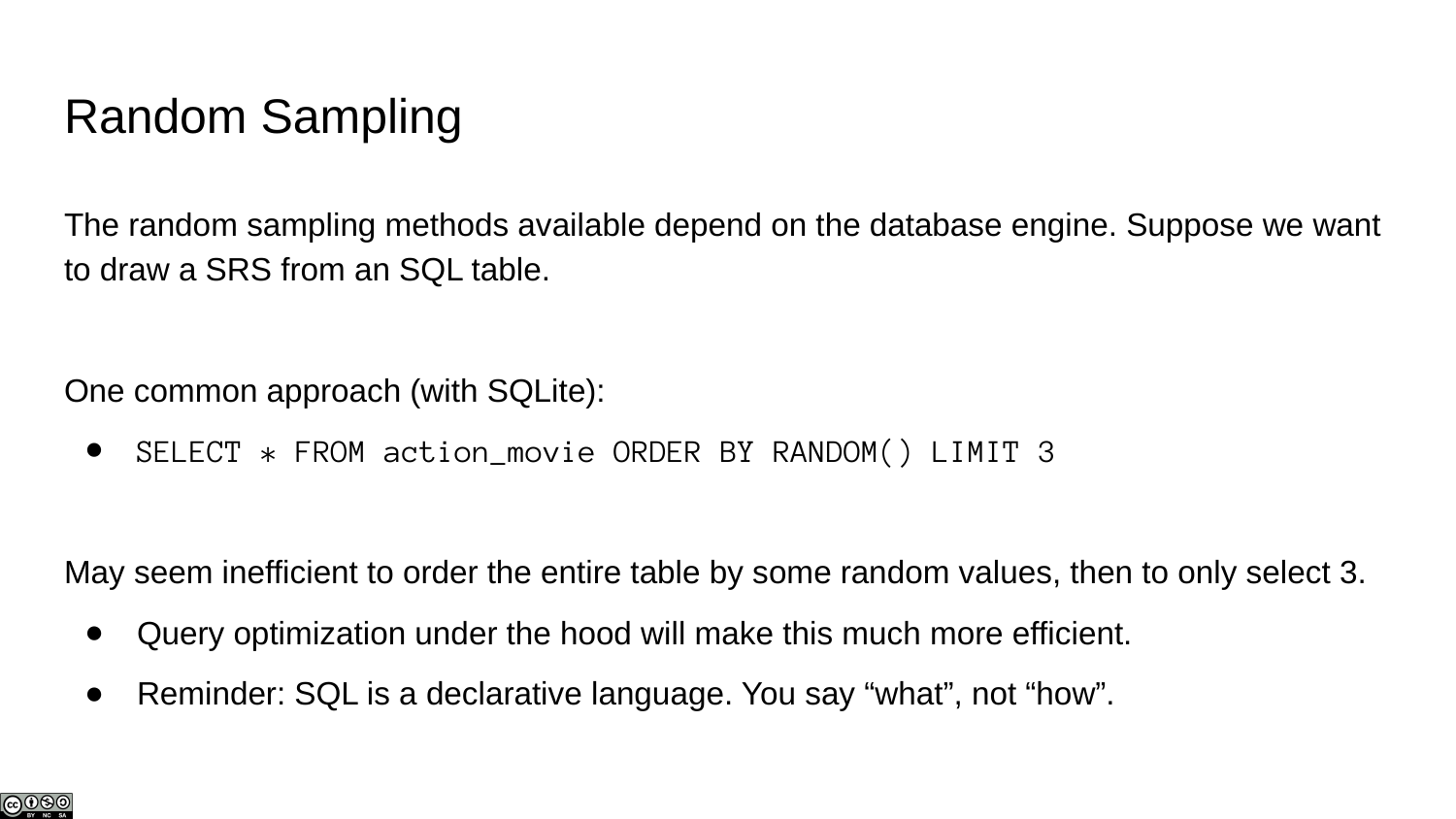

# Random Sampling
The random sampling methods available depend on the database engine. Suppose we want to draw a SRS from an SQL table.

One common approach (with SQLite):
SELECT * FROM action_movie ORDER BY RANDOM() LIMIT 3

May seem inefficient to order the entire table by some random values, then to only select 3.
Query optimization under the hood will make this much more efficient.
Reminder: SQL is a declarative language. You say “what”, not “how”.